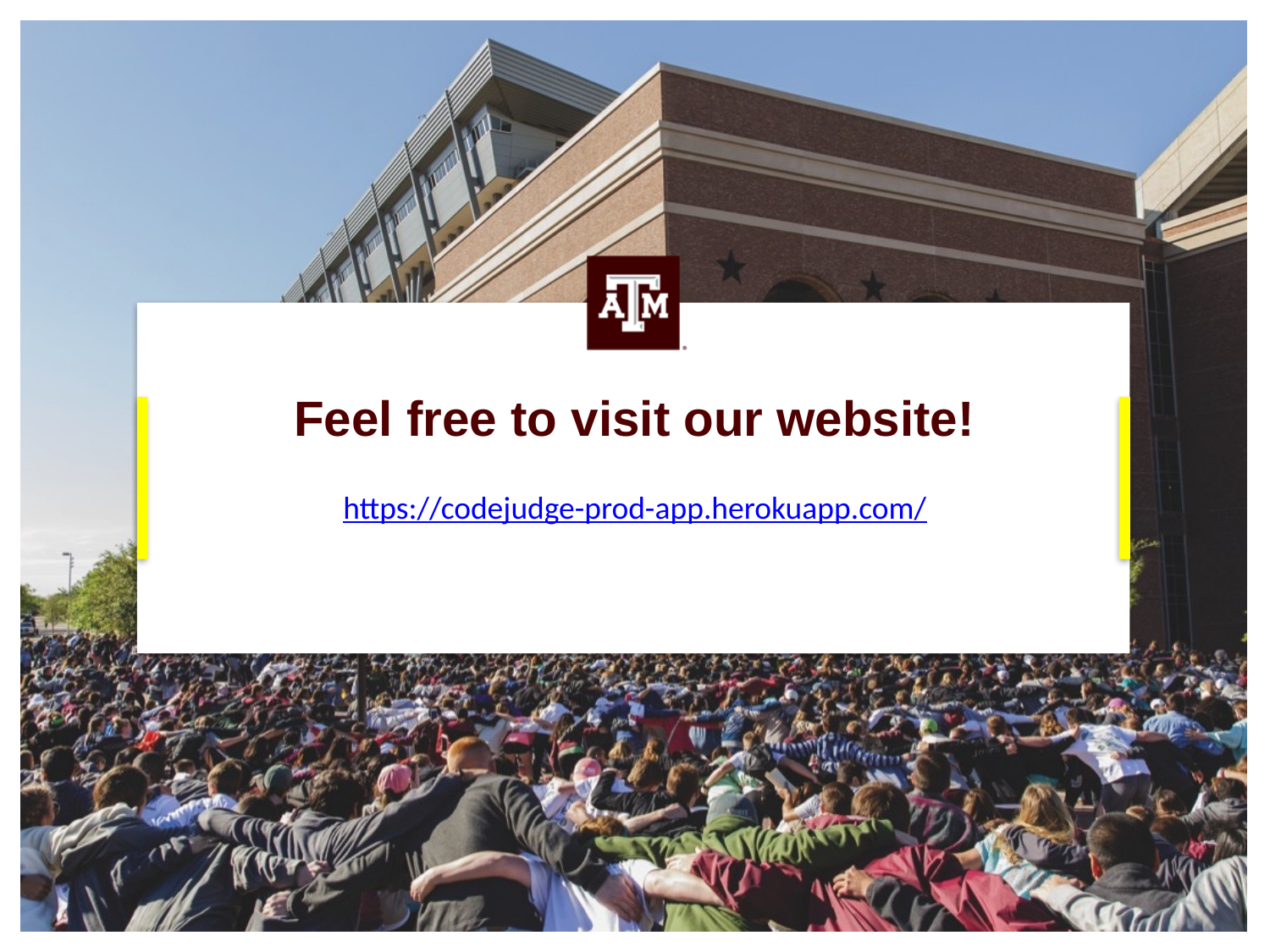

# Feel free to visit our website!
https://codejudge-prod-app.herokuapp.com/